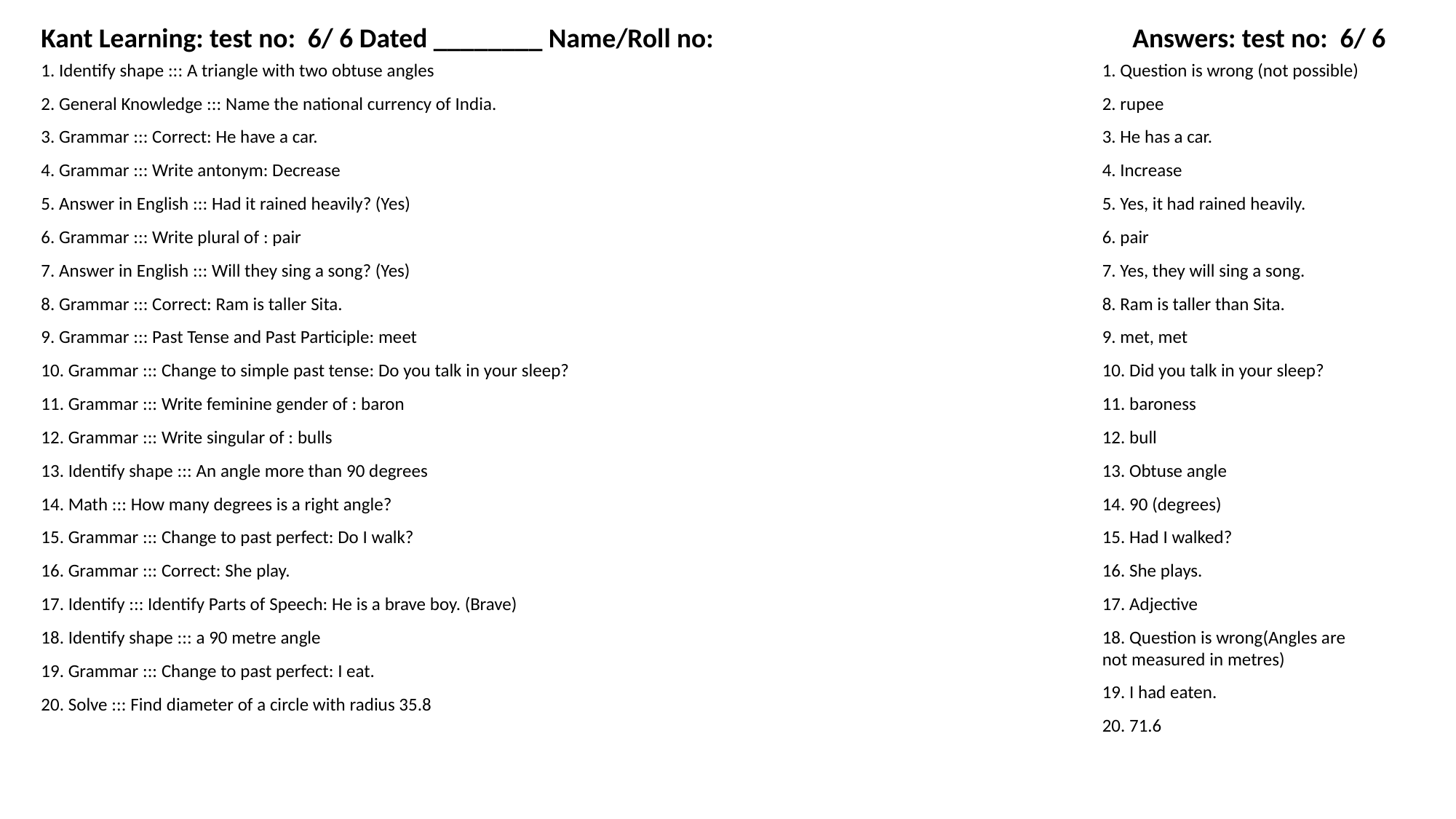

Kant Learning: test no:  6/ 6 Dated ________ Name/Roll no:
Answers: test no:  6/ 6
1. Identify shape ::: A triangle with two obtuse angles
1. Question is wrong (not possible)
2. General Knowledge ::: Name the national currency of India.
2. rupee
3. Grammar ::: Correct: He have a car.
3. He has a car.
4. Grammar ::: Write antonym: Decrease
4. Increase
5. Answer in English ::: Had it rained heavily? (Yes)
5. Yes, it had rained heavily.
6. Grammar ::: Write plural of : pair
6. pair
7. Answer in English ::: Will they sing a song? (Yes)
7. Yes, they will sing a song.
8. Grammar ::: Correct: Ram is taller Sita.
8. Ram is taller than Sita.
9. Grammar ::: Past Tense and Past Participle: meet
9. met, met
10. Grammar ::: Change to simple past tense: Do you talk in your sleep?
10. Did you talk in your sleep?
11. Grammar ::: Write feminine gender of : baron
11. baroness
12. Grammar ::: Write singular of : bulls
12. bull
13. Identify shape ::: An angle more than 90 degrees
13. Obtuse angle
14. Math ::: How many degrees is a right angle?
14. 90 (degrees)
15. Grammar ::: Change to past perfect: Do I walk?
15. Had I walked?
16. Grammar ::: Correct: She play.
16. She plays.
17. Identify ::: Identify Parts of Speech: He is a brave boy. (Brave)
17. Adjective
18. Identify shape ::: a 90 metre angle
18. Question is wrong(Angles are not measured in metres)
19. Grammar ::: Change to past perfect: I eat.
19. I had eaten.
20. Solve ::: Find diameter of a circle with radius 35.8
20. 71.6